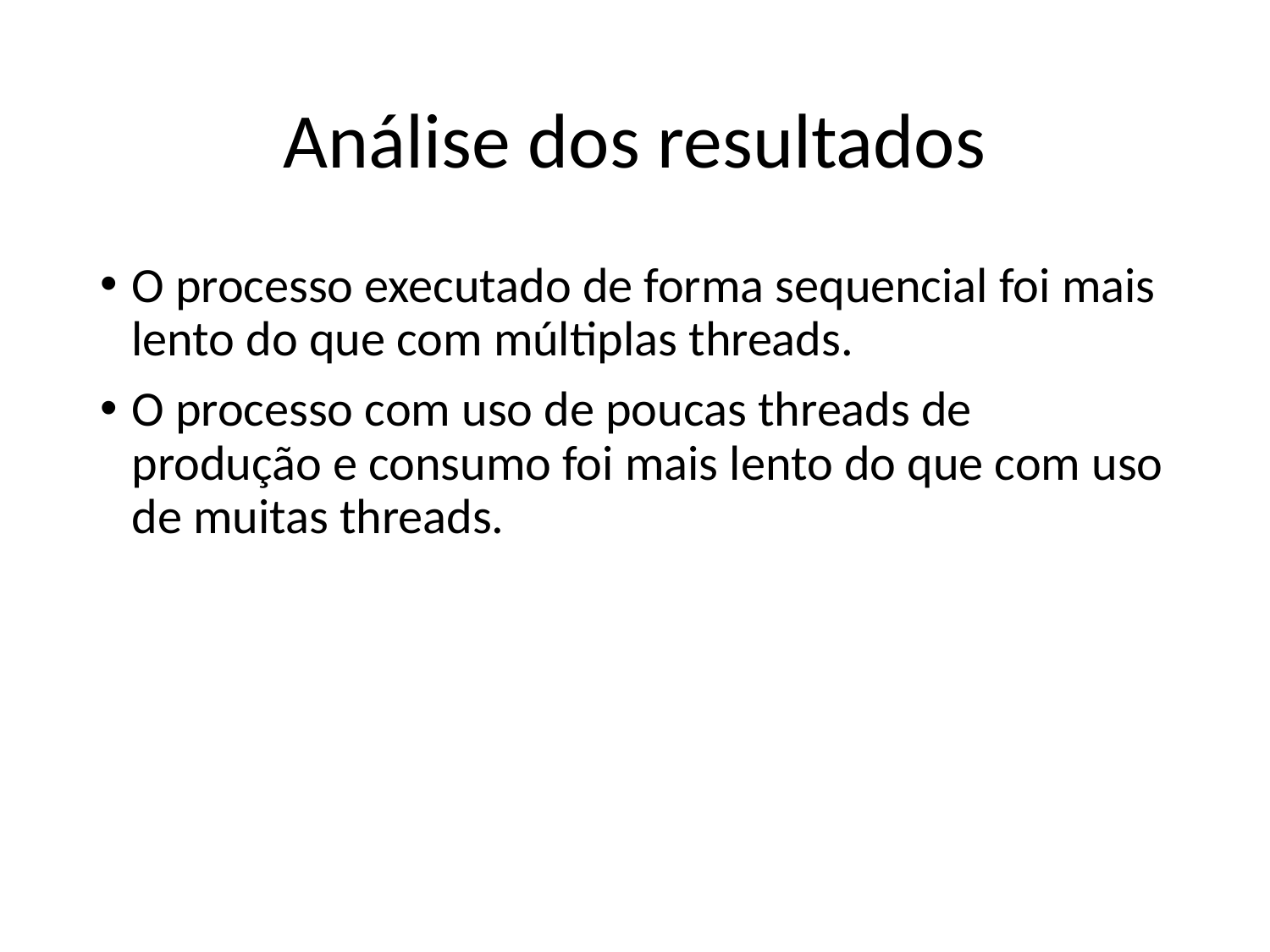

# Análise dos resultados
O processo executado de forma sequencial foi mais lento do que com múltiplas threads.
O processo com uso de poucas threads de produção e consumo foi mais lento do que com uso de muitas threads.